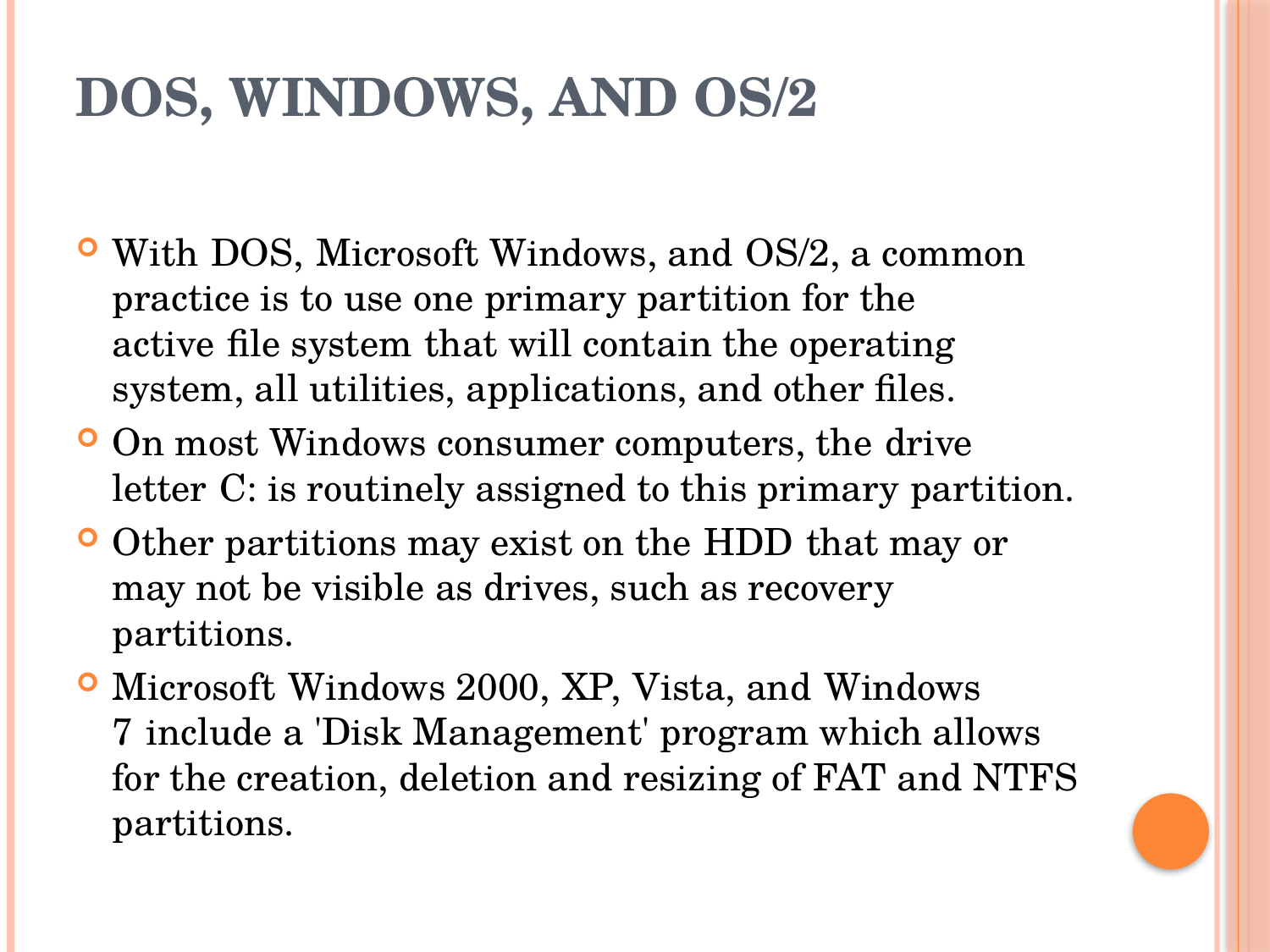

# DOS, Windows, and OS/2
With DOS, Microsoft Windows, and OS/2, a common practice is to use one primary partition for the active file system that will contain the operating system, all utilities, applications, and other files.
On most Windows consumer computers, the drive letter C: is routinely assigned to this primary partition.
Other partitions may exist on the HDD that may or may not be visible as drives, such as recovery partitions.
Microsoft Windows 2000, XP, Vista, and Windows 7 include a 'Disk Management' program which allows for the creation, deletion and resizing of FAT and NTFS partitions.